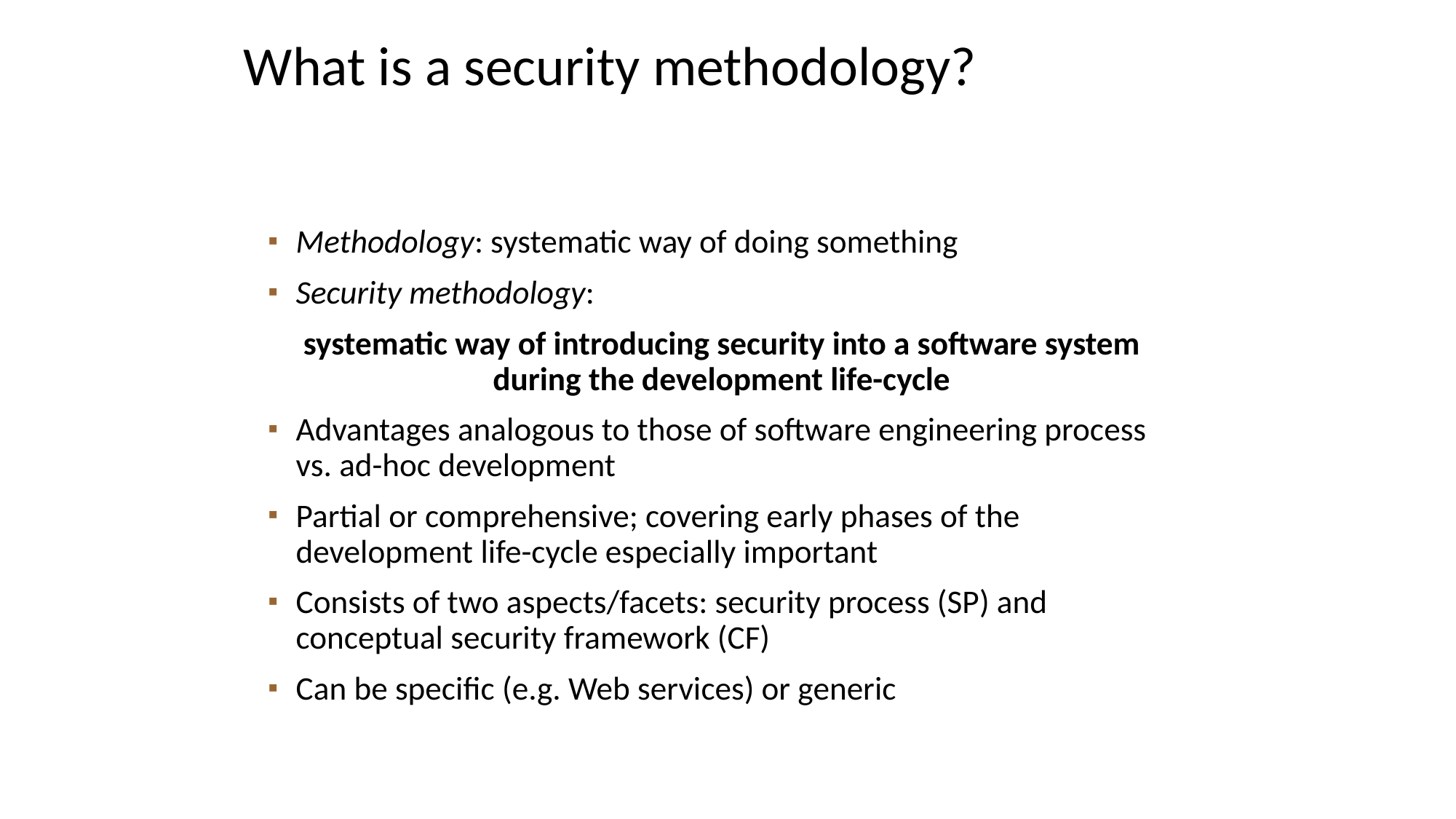

# What is a security methodology?
Methodology: systematic way of doing something
Security methodology:
systematic way of introducing security into a software system during the development life-cycle
Advantages analogous to those of software engineering process vs. ad-hoc development
Partial or comprehensive; covering early phases of the development life-cycle especially important
Consists of two aspects/facets: security process (SP) and conceptual security framework (CF)
Can be specific (e.g. Web services) or generic